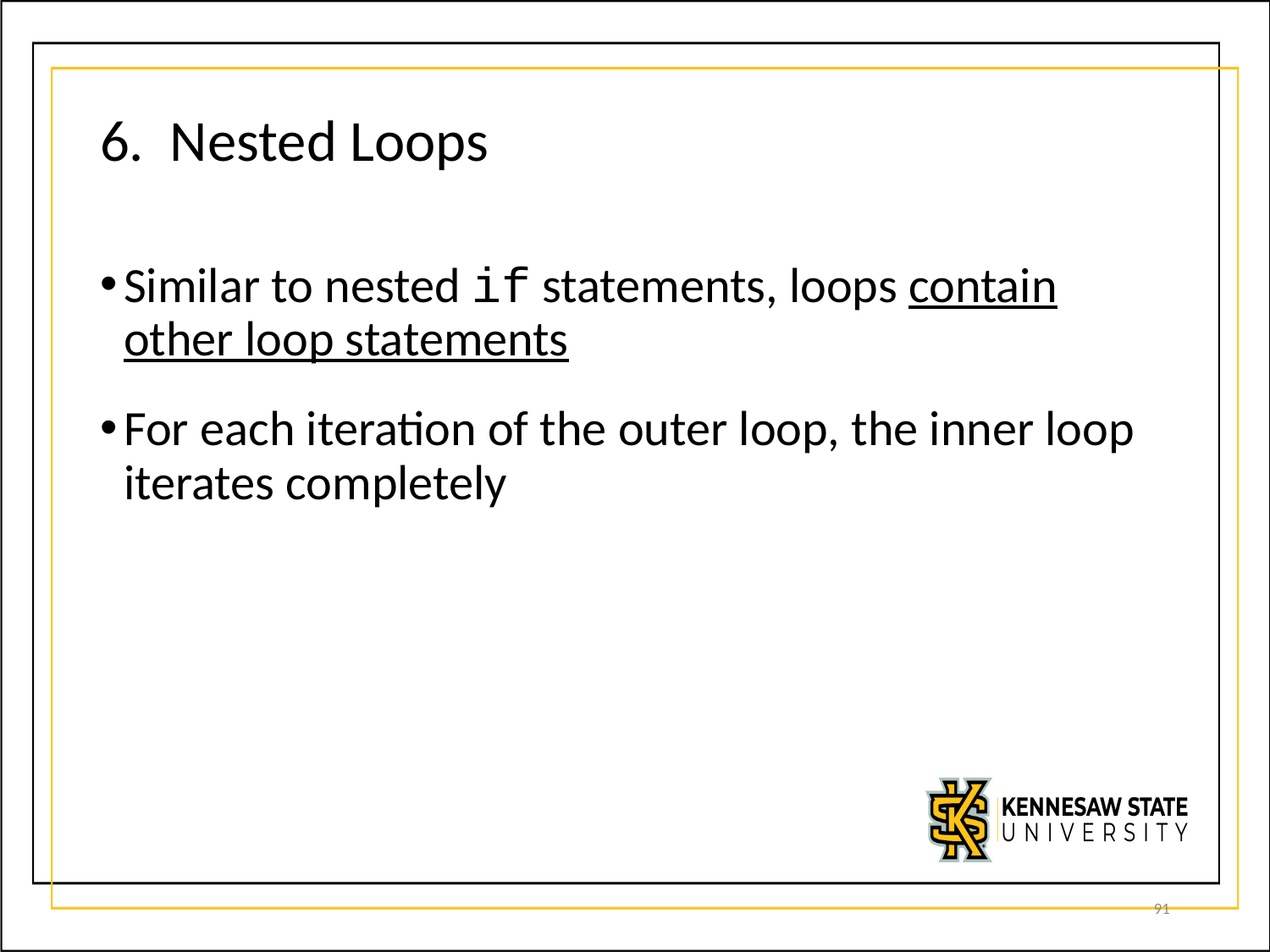

# 6.  Nested Loops
Similar to nested if statements, loops contain other loop statements
For each iteration of the outer loop, the inner loop iterates completely
91